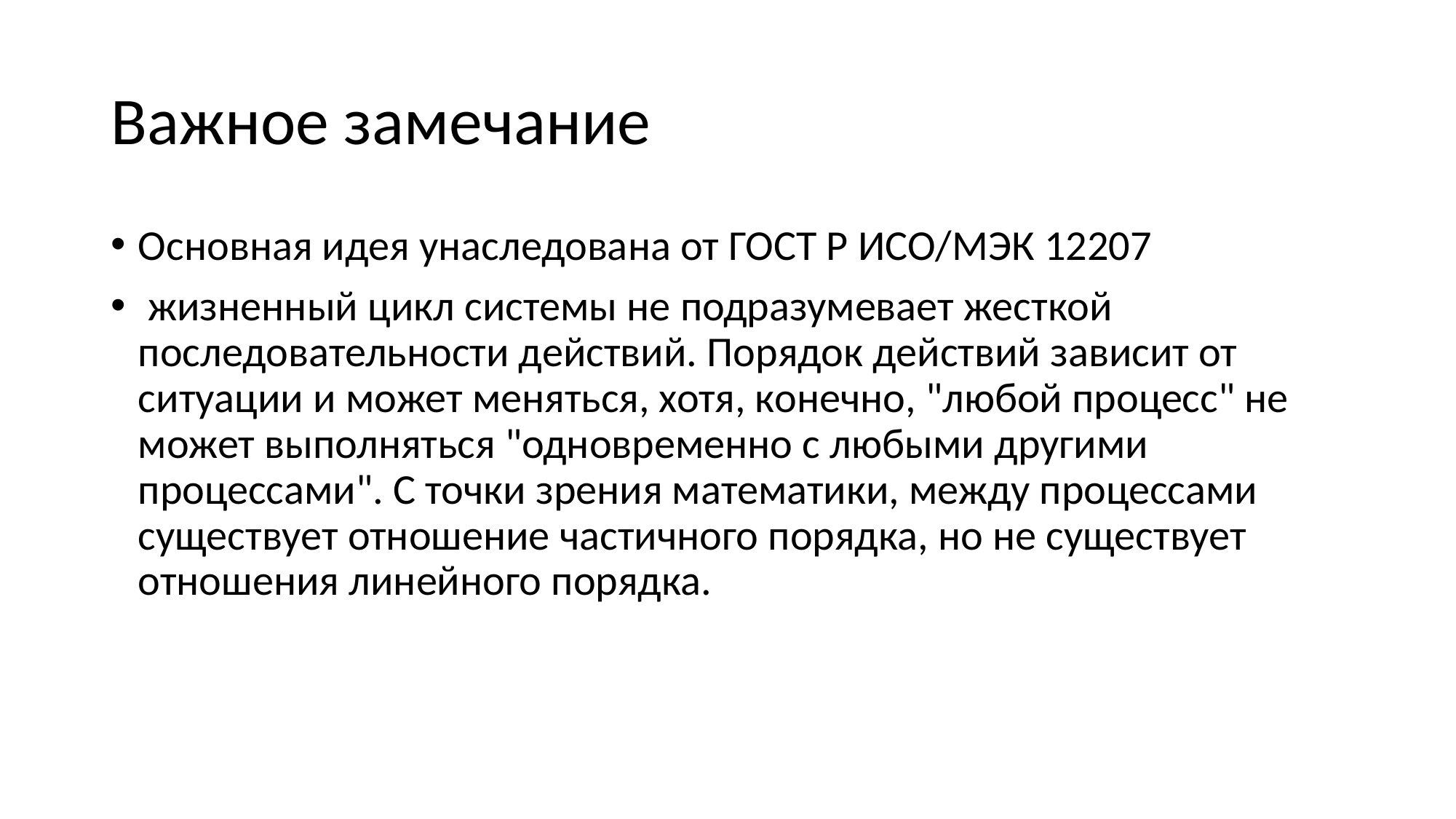

# Важное замечание
Основная идея унаследована от ГОСТ Р ИСО/МЭК 12207
 жизненный цикл системы не подразумевает жесткой последовательности действий. Порядок действий зависит от ситуации и может меняться, хотя, конечно, "любой процесс" не может выполняться "одновременно с любыми другими процессами". С точки зрения математики, между процессами существует отношение частичного порядка, но не существует отношения линейного порядка.